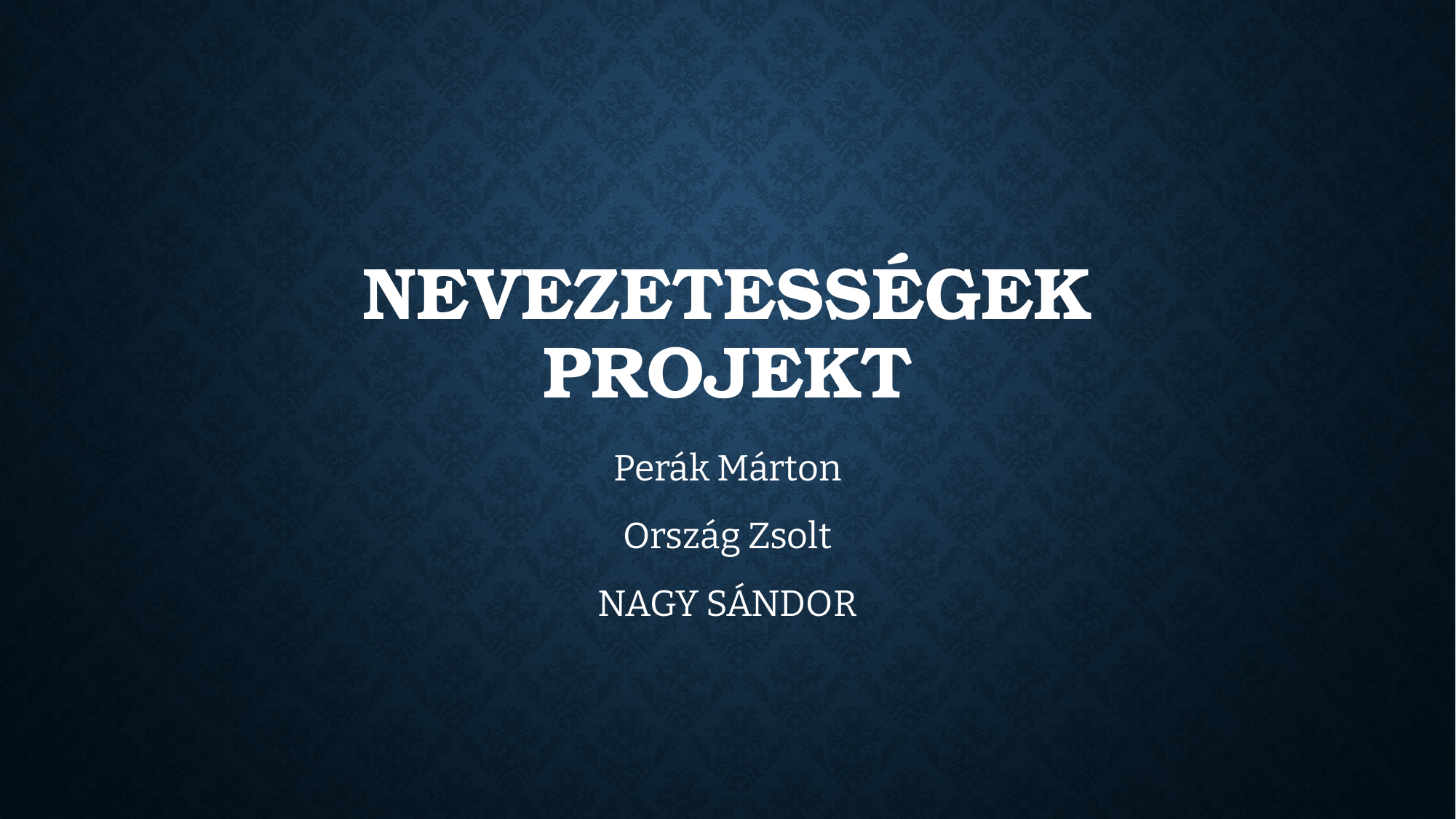

# Nevezetességek projekt
Perák Márton
Ország Zsolt
NAGY SÁNDOR